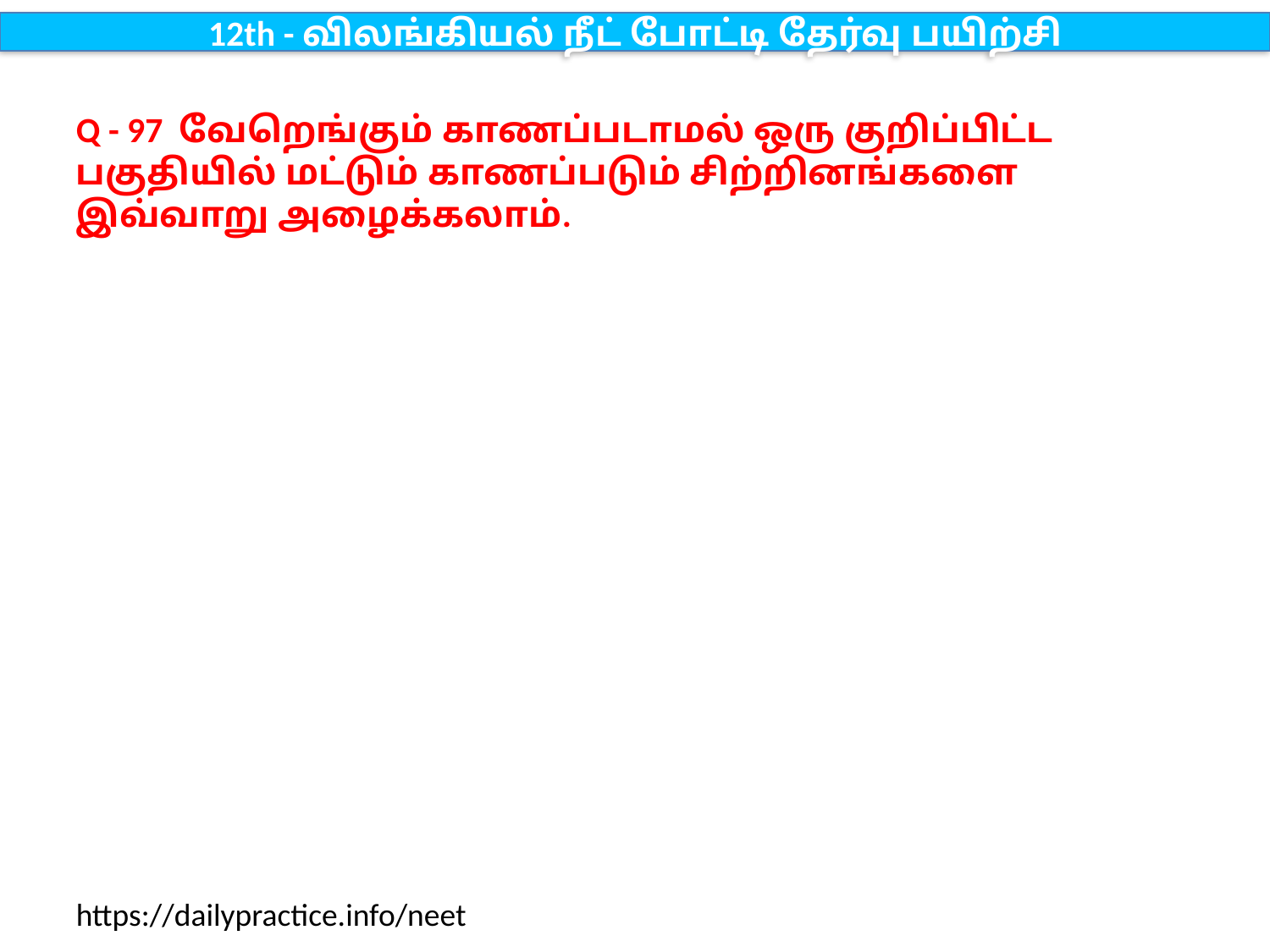

12th - விலங்கியல் நீட் போட்டி தேர்வு பயிற்சி

Q - 97  வேறெங்கும் காணப்படாமல் ஒரு குறிப்பிட்ட பகுதியில் மட்டும் காணப்படும் சிற்றினங்களை  இவ்வாறு அழைக்கலாம்.

https://dailypractice.info/neet